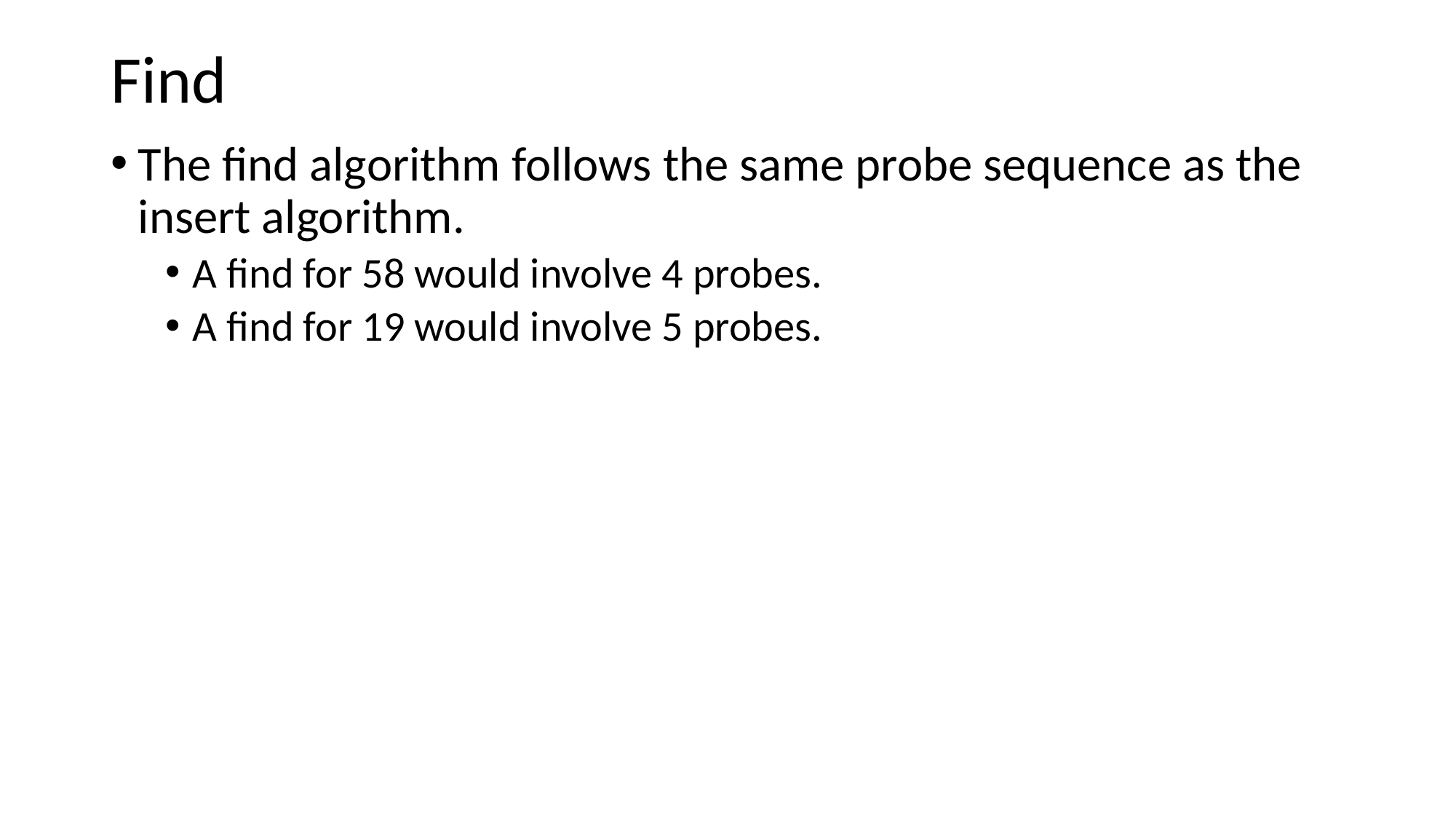

# Find
The find algorithm follows the same probe sequence as the insert algorithm.
A find for 58 would involve 4 probes.
A find for 19 would involve 5 probes.